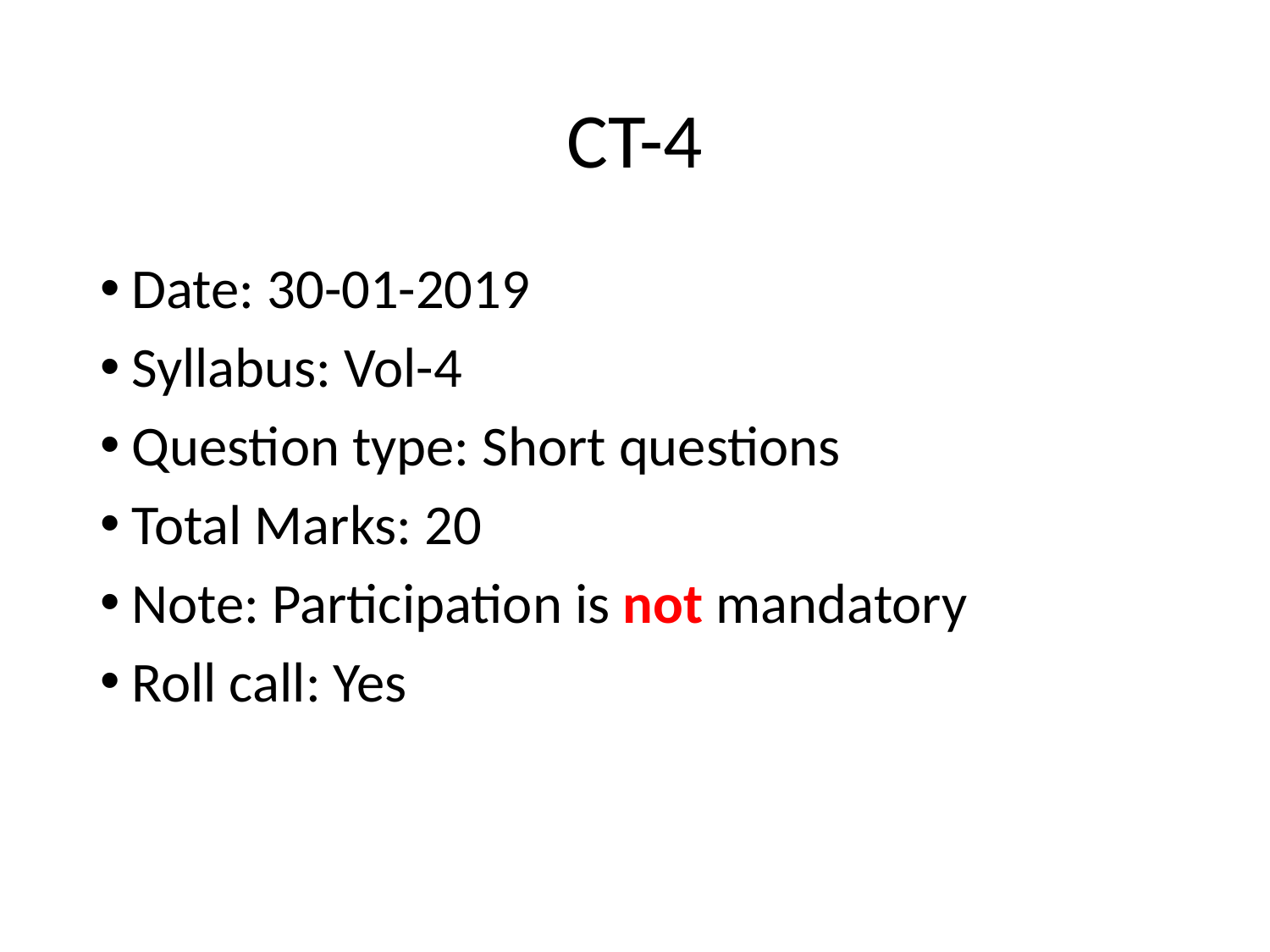

# CT-4
Date: 30-01-2019
Syllabus: Vol-4
Question type: Short questions
Total Marks: 20
Note: Participation is not mandatory
Roll call: Yes